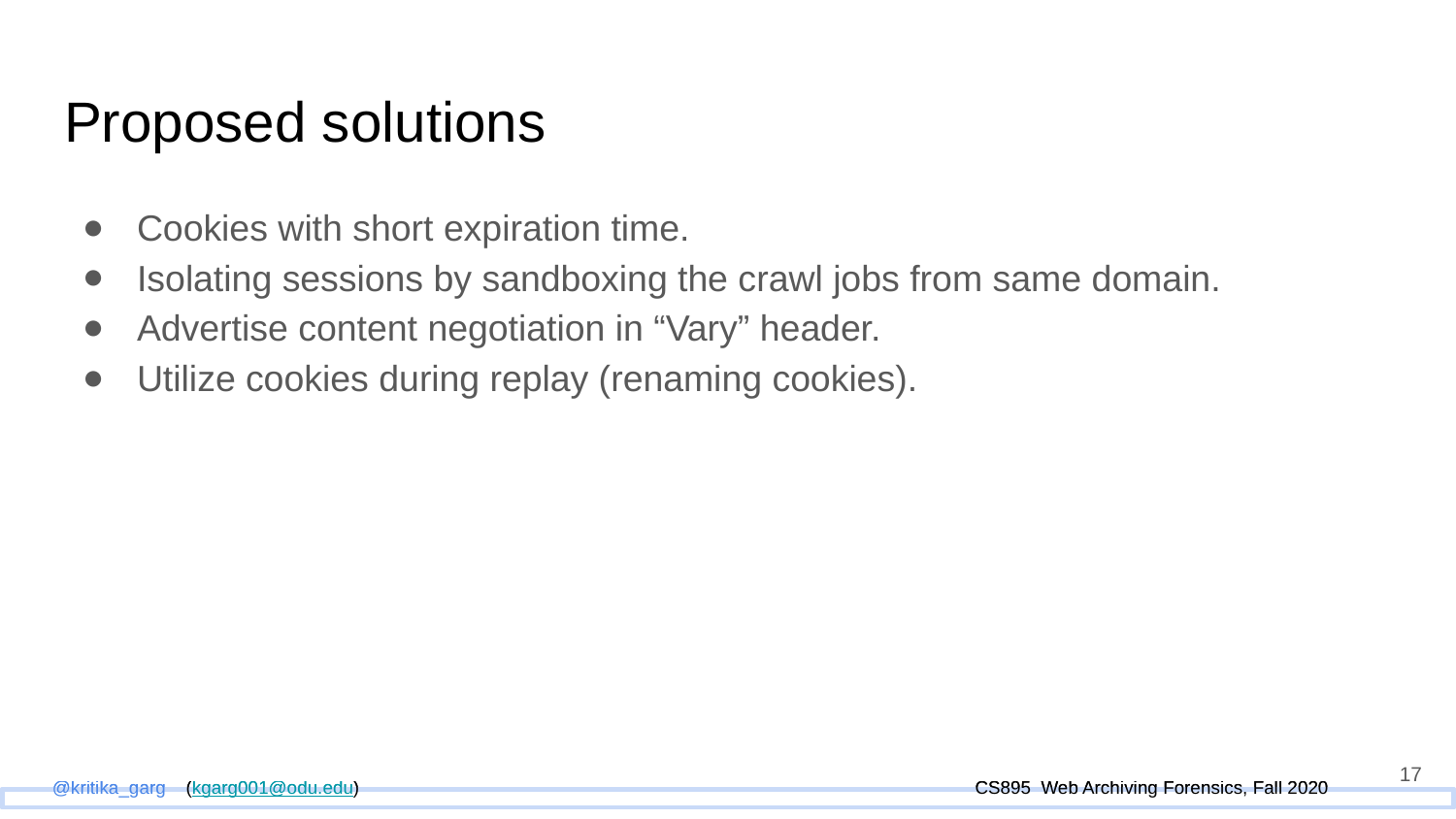

# Proposed solutions
Cookies with short expiration time.
Isolating sessions by sandboxing the crawl jobs from same domain.
Advertise content negotiation in “Vary” header.
Utilize cookies during replay (renaming cookies).
17